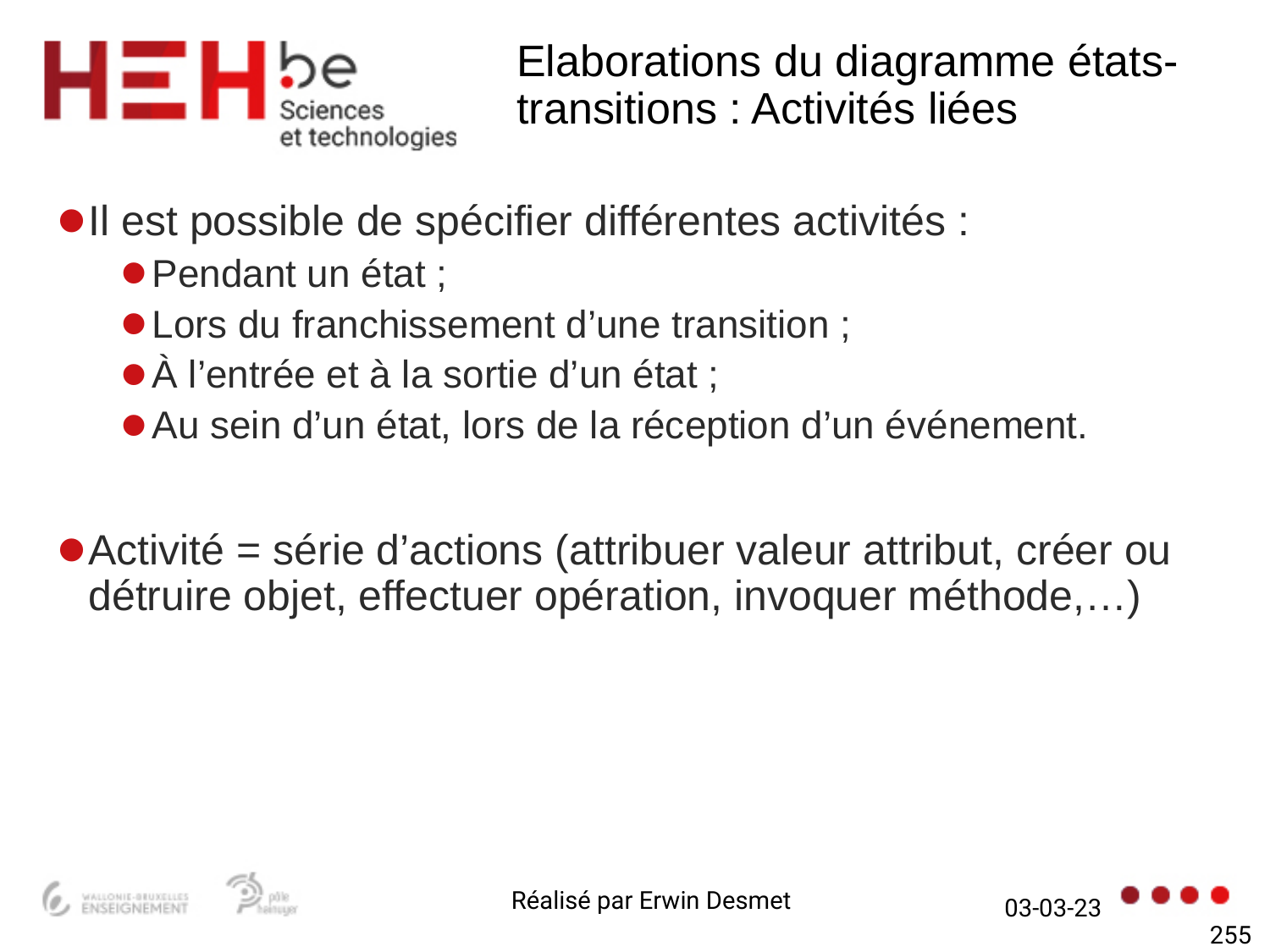

# Elaborations du diagramme états-transitions : Activités liées
Il est possible de spécifier différentes activités :
Pendant un état ;
Lors du franchissement d’une transition ;
À l’entrée et à la sortie d’un état ;
Au sein d’un état, lors de la réception d’un événement.

Activité = série d’actions (attribuer valeur attribut, créer ou détruire objet, effectuer opération, invoquer méthode,…)